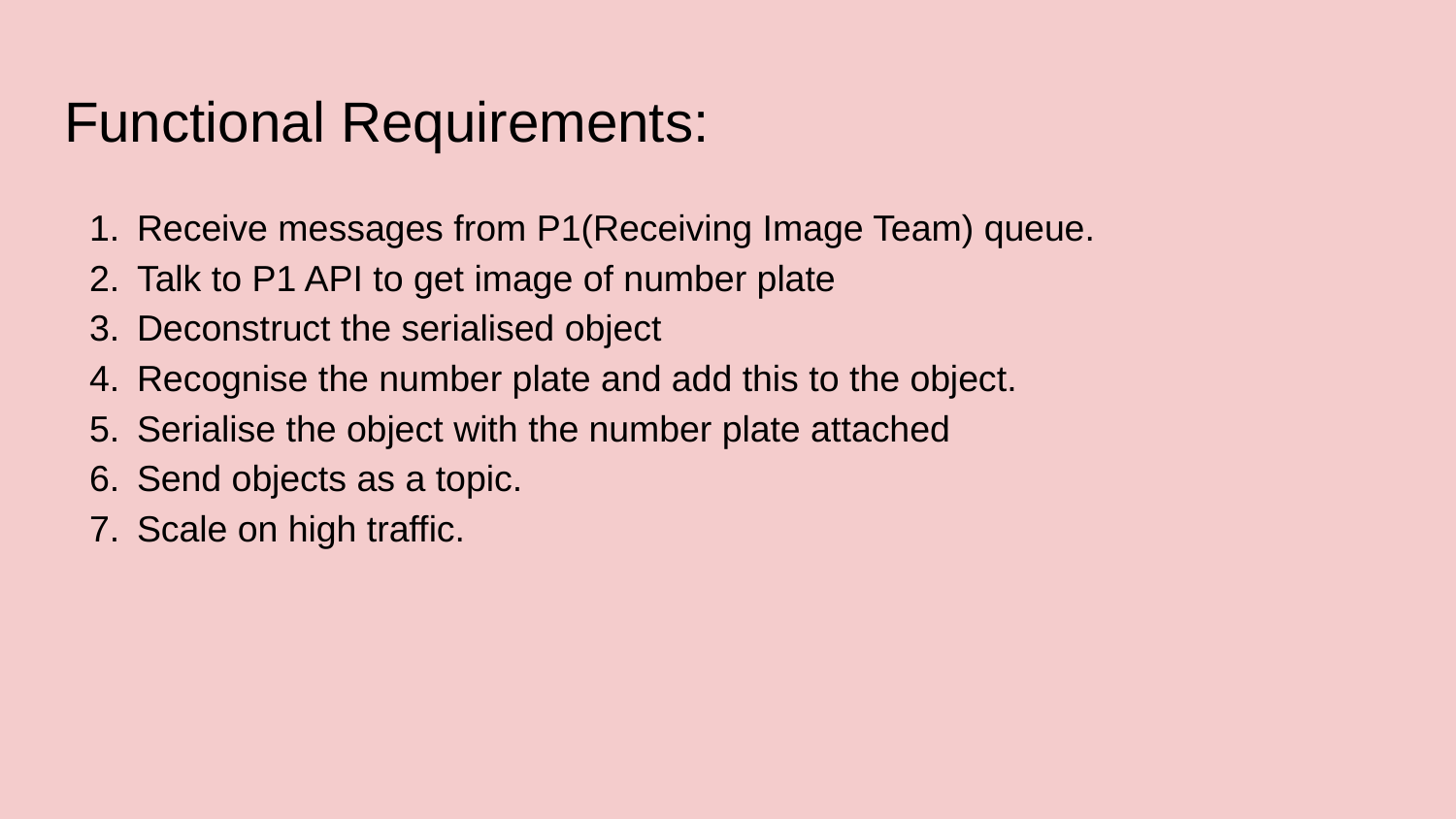

# Functional Requirements:
Receive messages from P1(Receiving Image Team) queue.
Talk to P1 API to get image of number plate
Deconstruct the serialised object
Recognise the number plate and add this to the object.
Serialise the object with the number plate attached
Send objects as a topic.
Scale on high traffic.